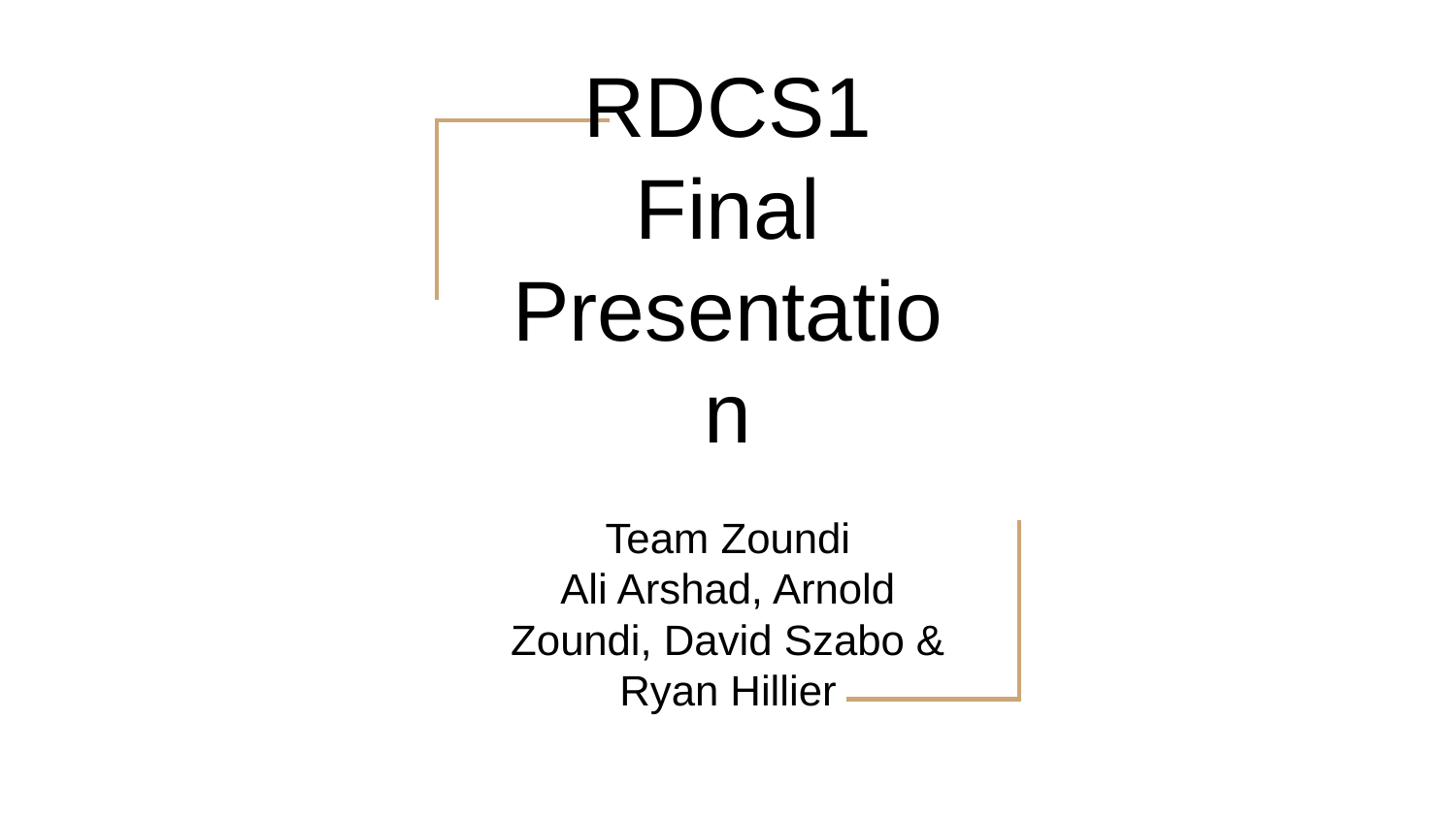

# RDCS1 Final Presentation
Team Zoundi
Ali Arshad, Arnold Zoundi, David Szabo & Ryan Hillier